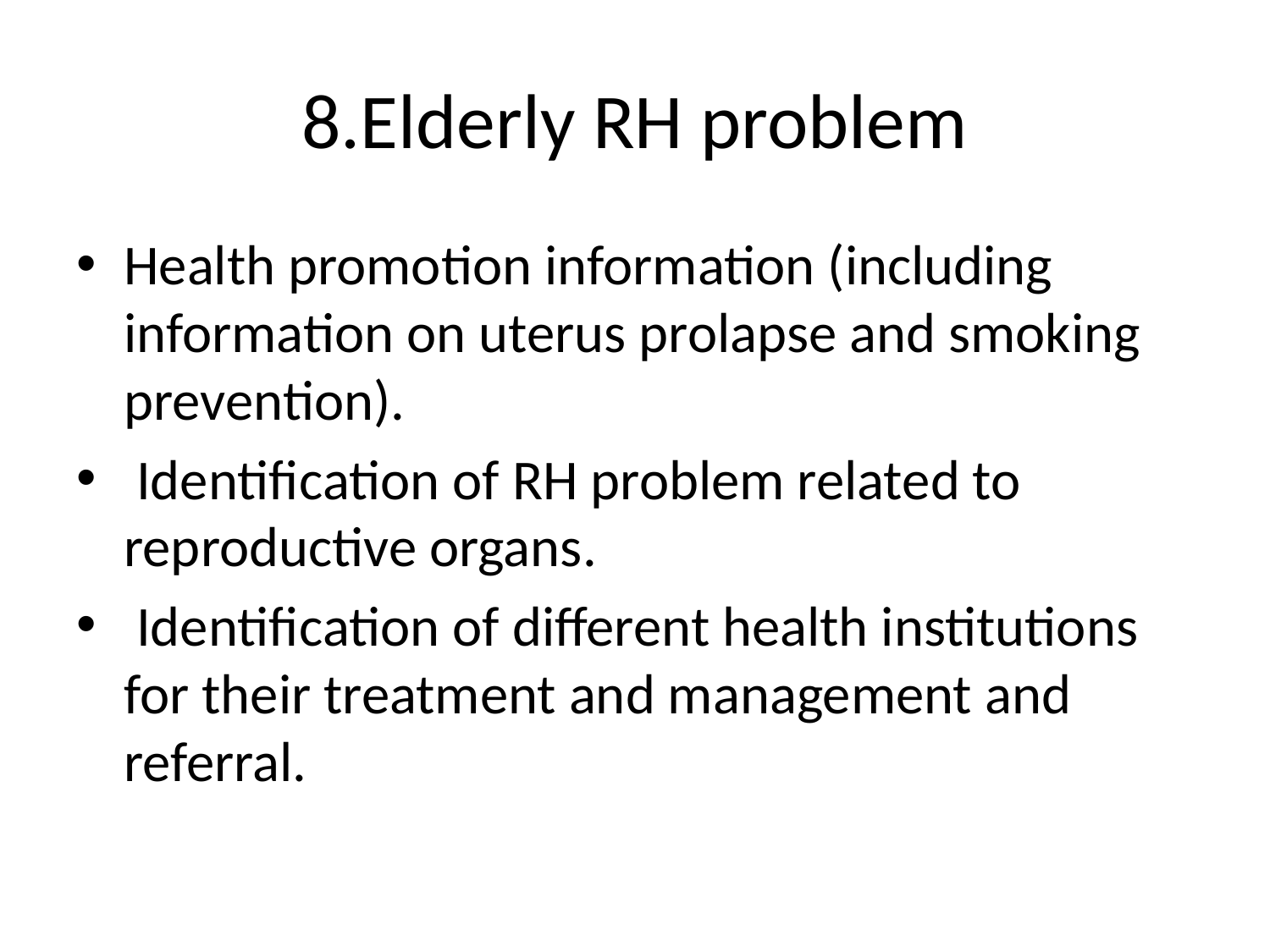

# 8.Elderly RH problem
Health promotion information (including information on uterus prolapse and smoking prevention).
 Identification of RH problem related to reproductive organs.
 Identification of different health institutions for their treatment and management and referral.